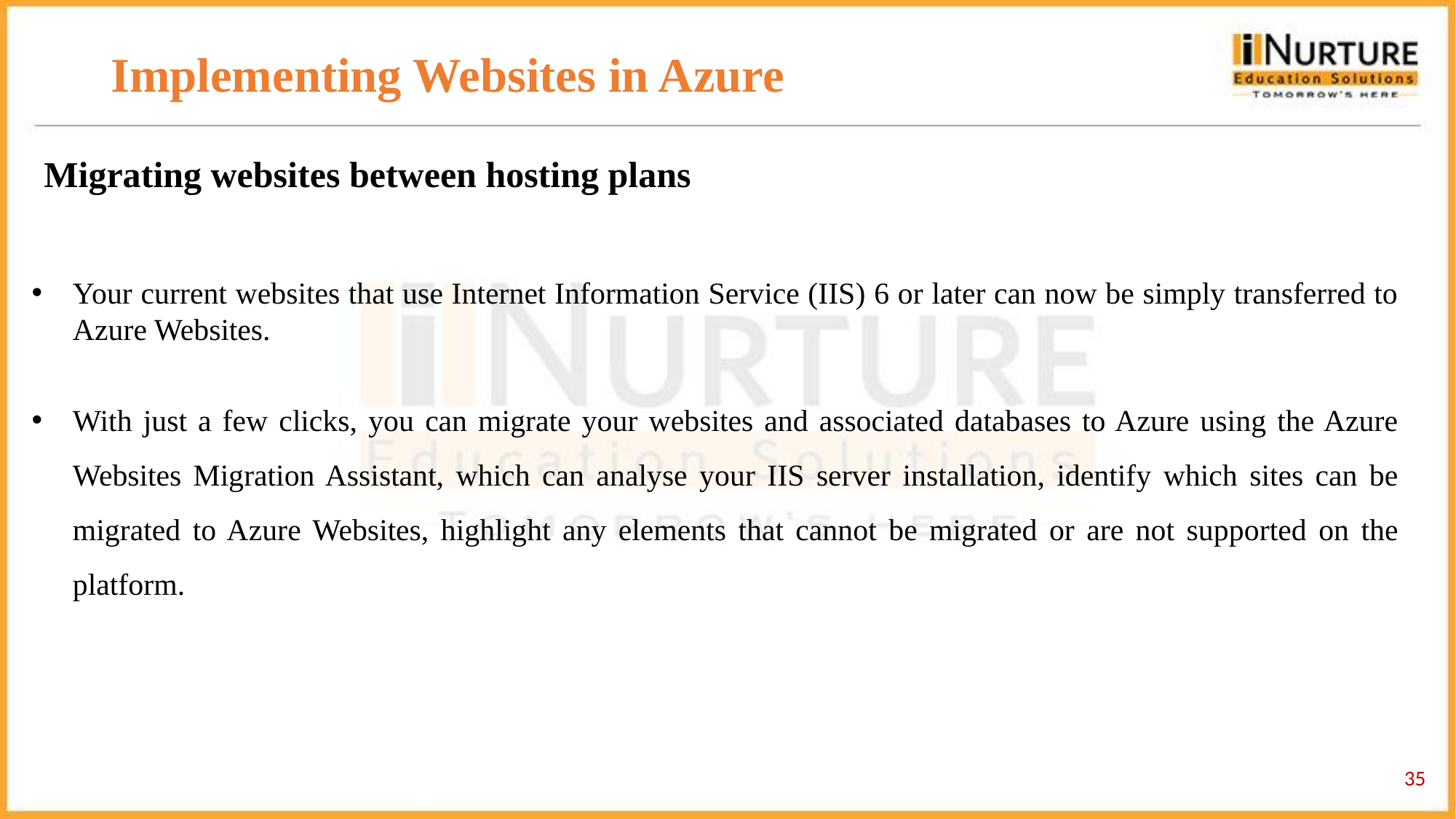

# Implementing Websites in Azure
Migrating websites between hosting plans

Your current websites that use Internet Information Service (IIS) 6 or later can now be simply transferred to Azure Websites.

With just a few clicks, you can migrate your websites and associated databases to Azure using the Azure Websites Migration Assistant, which can analyse your IIS server installation, identify which sites can be migrated to Azure Websites, highlight any elements that cannot be migrated or are not supported on the platform.
35